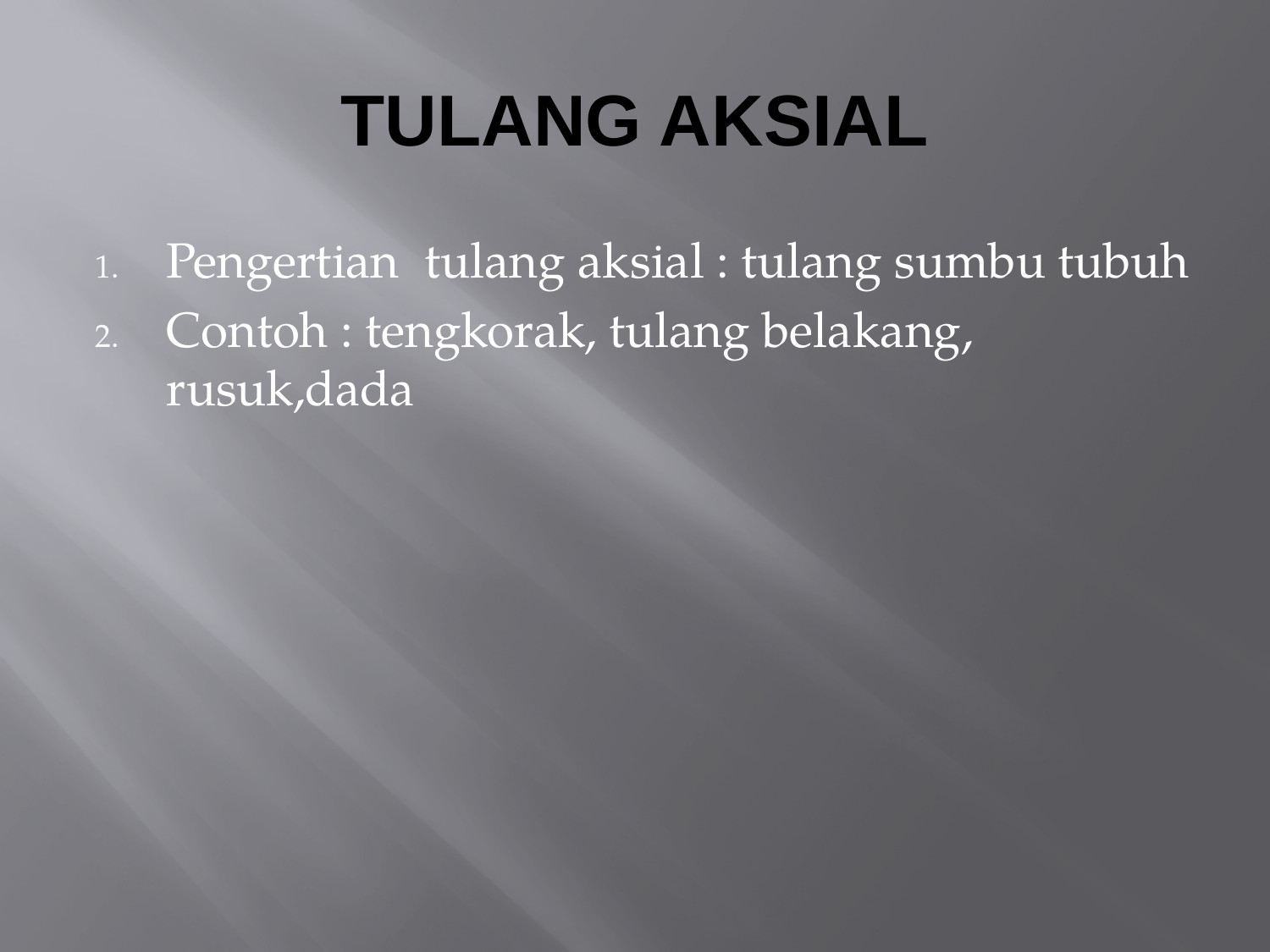

# TULANG AKSIAL
Pengertian  tulang aksial : tulang sumbu tubuh
Contoh : tengkorak, tulang belakang, rusuk,dada